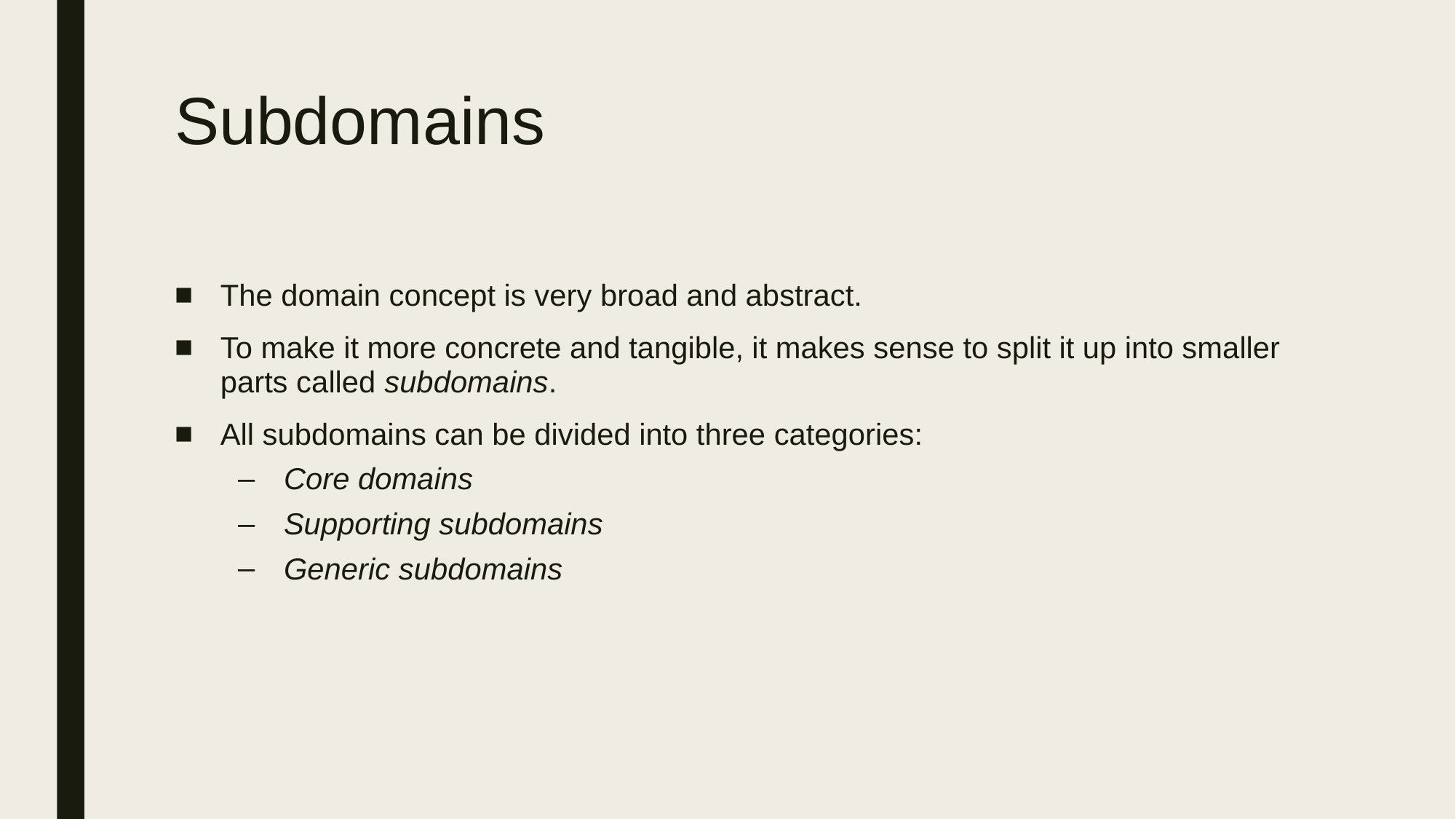

# Subdomains
The domain concept is very broad and abstract.
To make it more concrete and tangible, it makes sense to split it up into smaller parts called subdomains.
All subdomains can be divided into three categories:
Core domains
Supporting subdomains
Generic subdomains